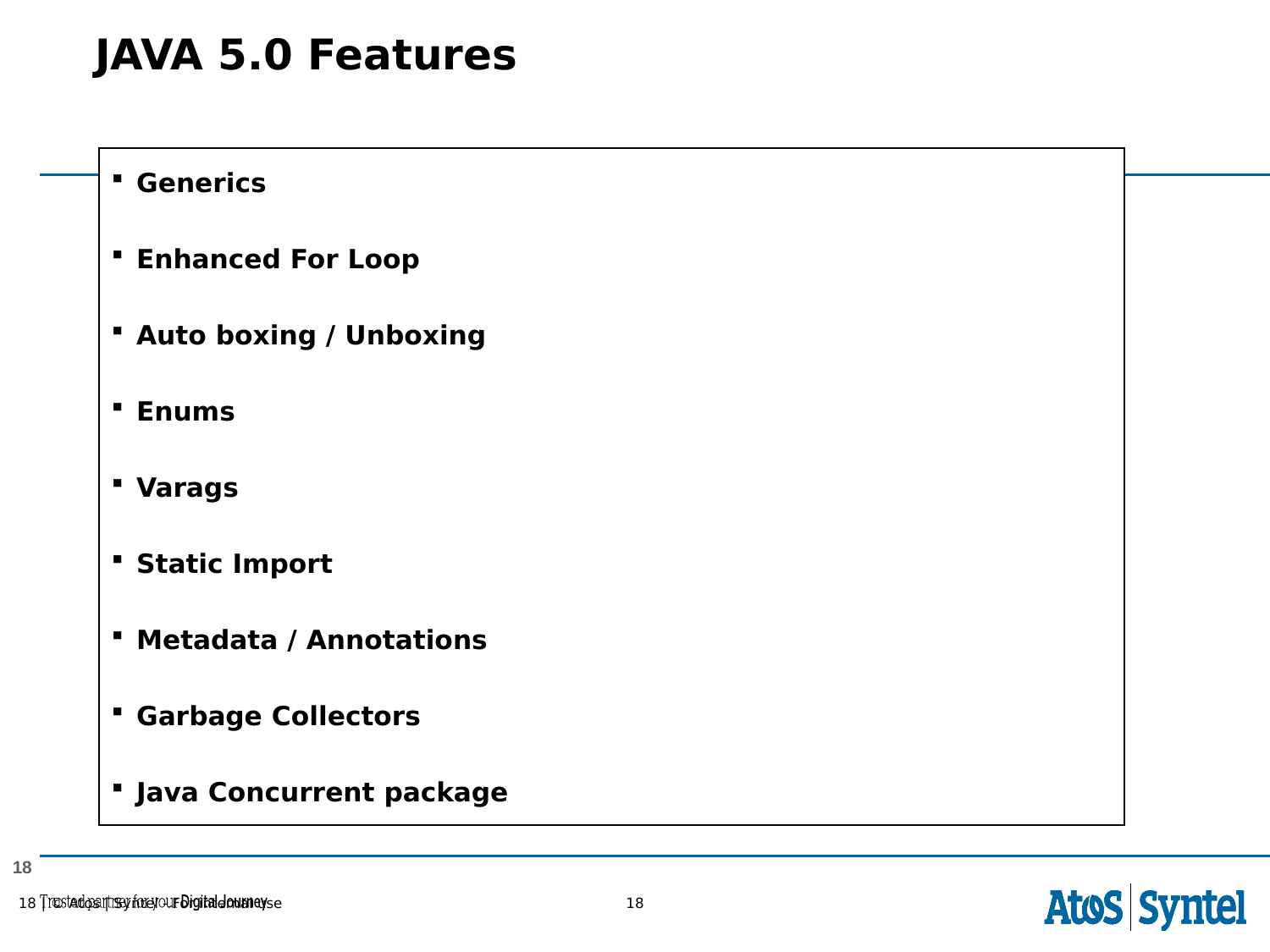

# JAVA 5.0 Features
Generics

Enhanced For Loop

Auto boxing / Unboxing

Enums

Varags

Static Import

Metadata / Annotations

Garbage Collectors

Java Concurrent package
18